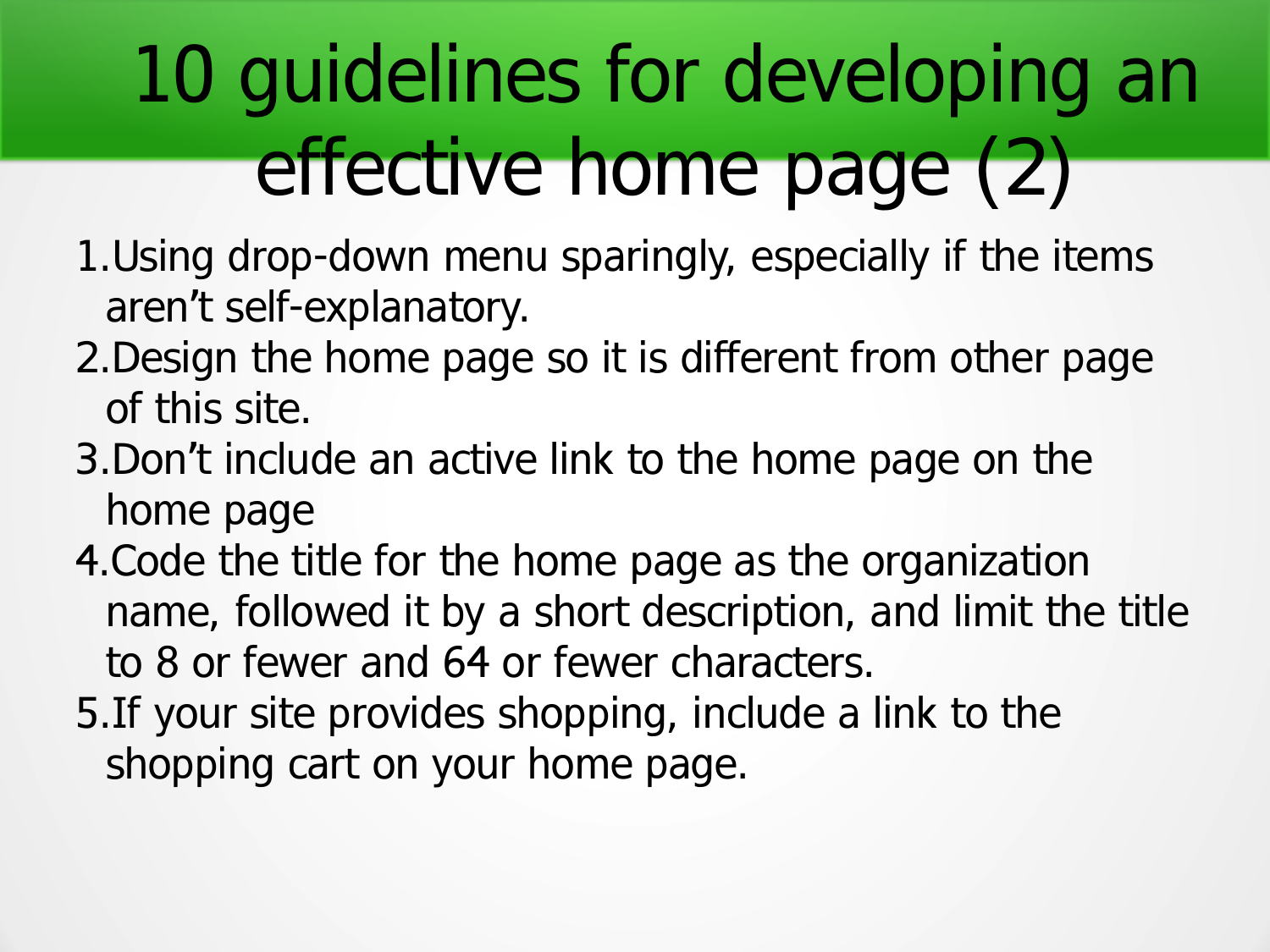

10 guidelines for developing an effective home page (2)
Using drop-down menu sparingly, especially if the items aren’t self-explanatory.
Design the home page so it is different from other page of this site.
Don’t include an active link to the home page on the home page
Code the title for the home page as the organization name, followed it by a short description, and limit the title to 8 or fewer and 64 or fewer characters.
If your site provides shopping, include a link to the shopping cart on your home page.